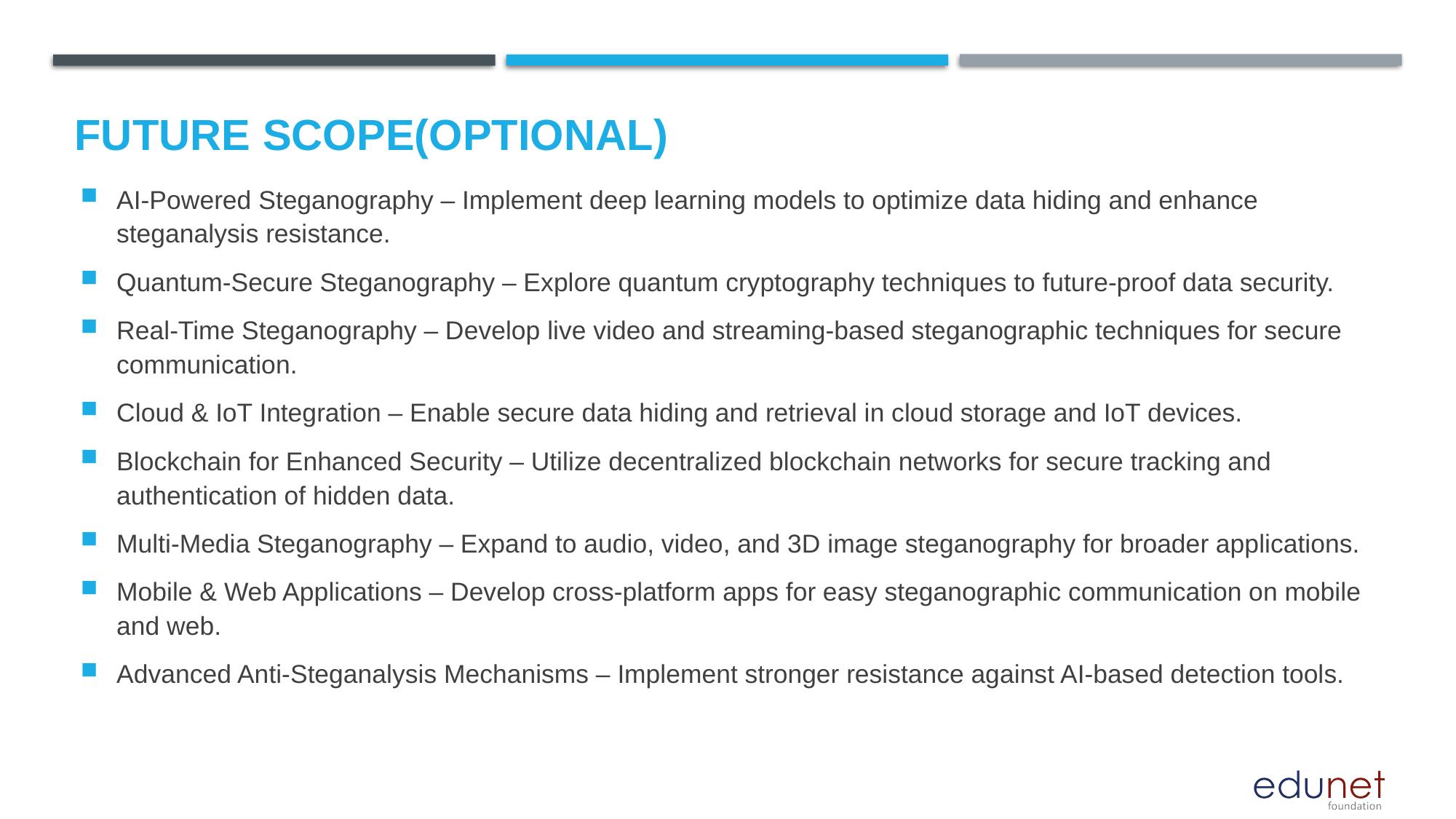

Future scope(optional)
# AI-Powered Steganography – Implement deep learning models to optimize data hiding and enhance steganalysis resistance.
Quantum-Secure Steganography – Explore quantum cryptography techniques to future-proof data security.
Real-Time Steganography – Develop live video and streaming-based steganographic techniques for secure communication.
Cloud & IoT Integration – Enable secure data hiding and retrieval in cloud storage and IoT devices.
Blockchain for Enhanced Security – Utilize decentralized blockchain networks for secure tracking and authentication of hidden data.
Multi-Media Steganography – Expand to audio, video, and 3D image steganography for broader applications.
Mobile & Web Applications – Develop cross-platform apps for easy steganographic communication on mobile and web.
Advanced Anti-Steganalysis Mechanisms – Implement stronger resistance against AI-based detection tools.